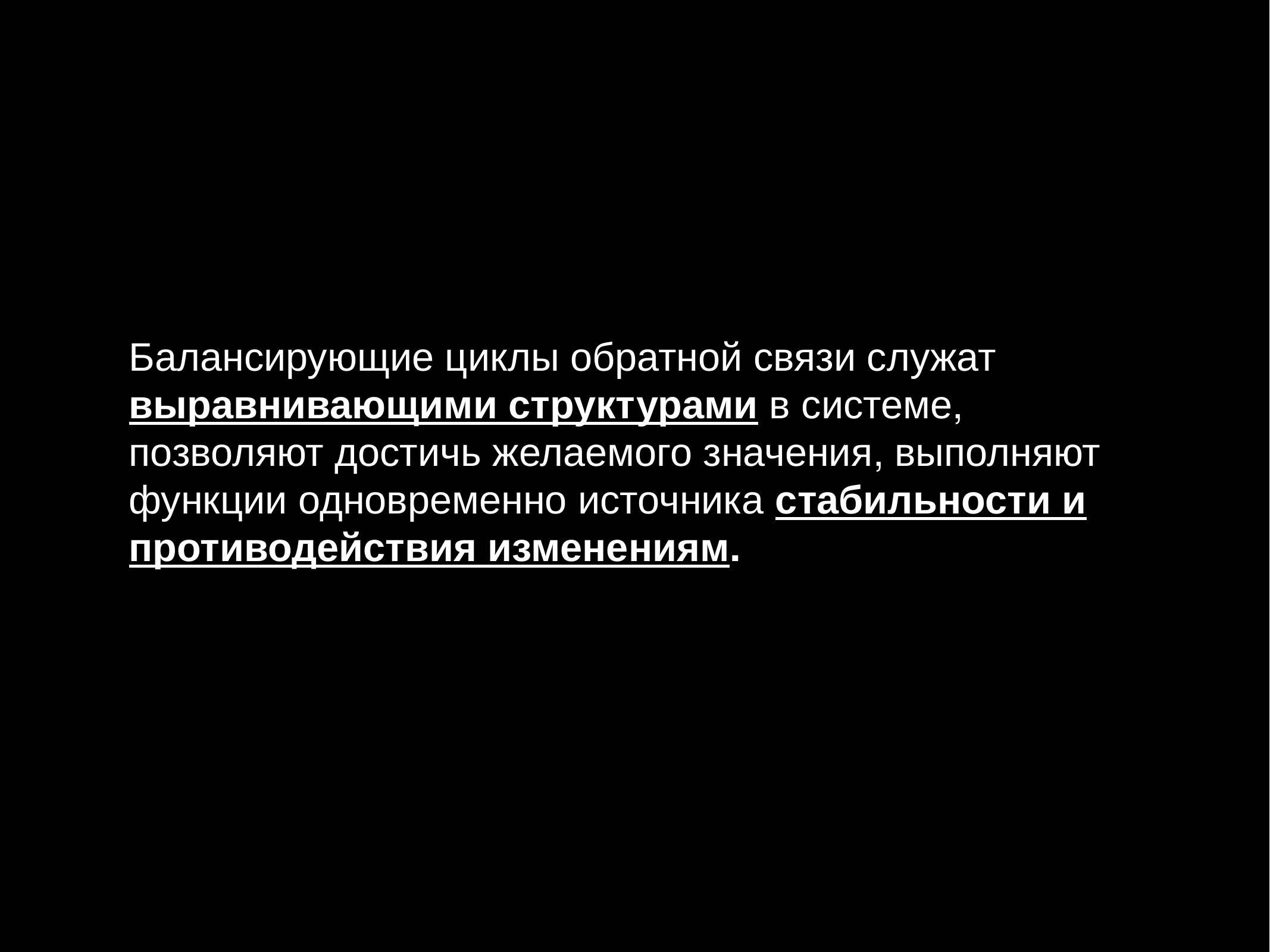

18
Балансирующие циклы обратной связи служат выравнивающими структурами в системе, позволяют достичь желаемого значения, выполняют функции одновременно источника стабильности и противодействия изменениям.